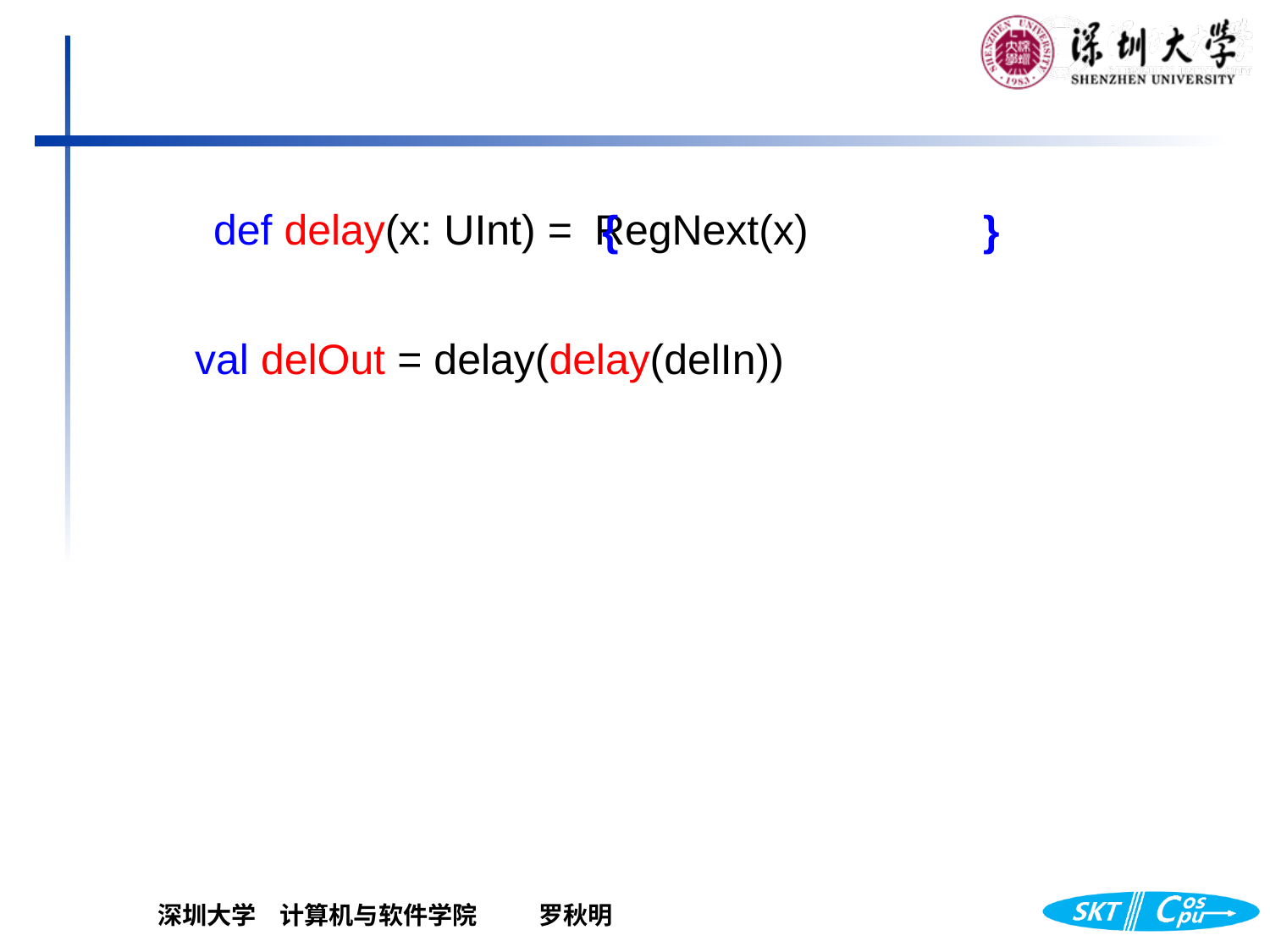

def delay(x: UInt) = 	RegNext(x)
{			}
val delOut = delay(delay(delIn))